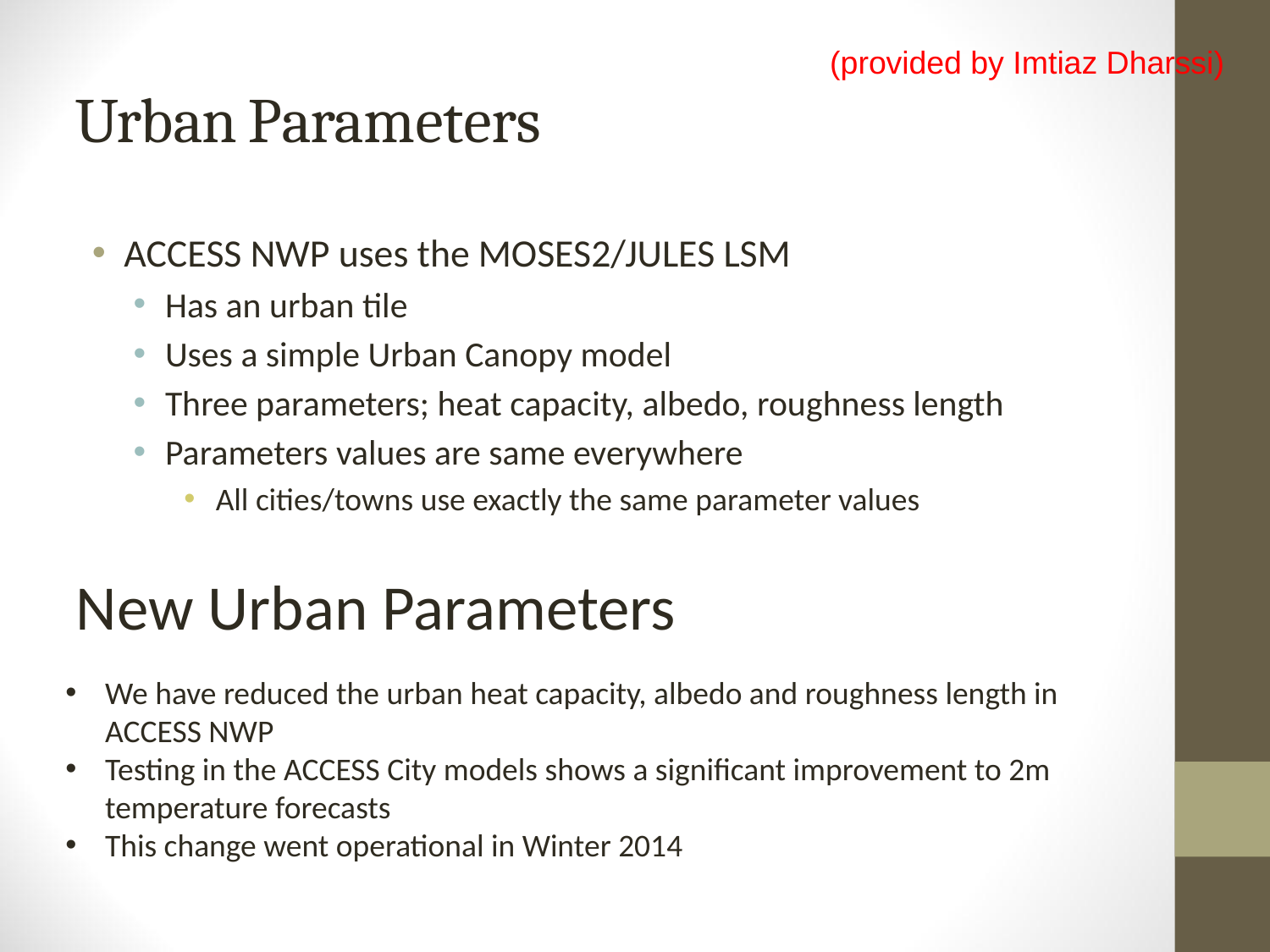

(provided by Imtiaz Dharssi)
# Urban Parameters
ACCESS NWP uses the MOSES2/JULES LSM
Has an urban tile
Uses a simple Urban Canopy model
Three parameters; heat capacity, albedo, roughness length
Parameters values are same everywhere
All cities/towns use exactly the same parameter values
New Urban Parameters
We have reduced the urban heat capacity, albedo and roughness length in ACCESS NWP
Testing in the ACCESS City models shows a significant improvement to 2m temperature forecasts
This change went operational in Winter 2014